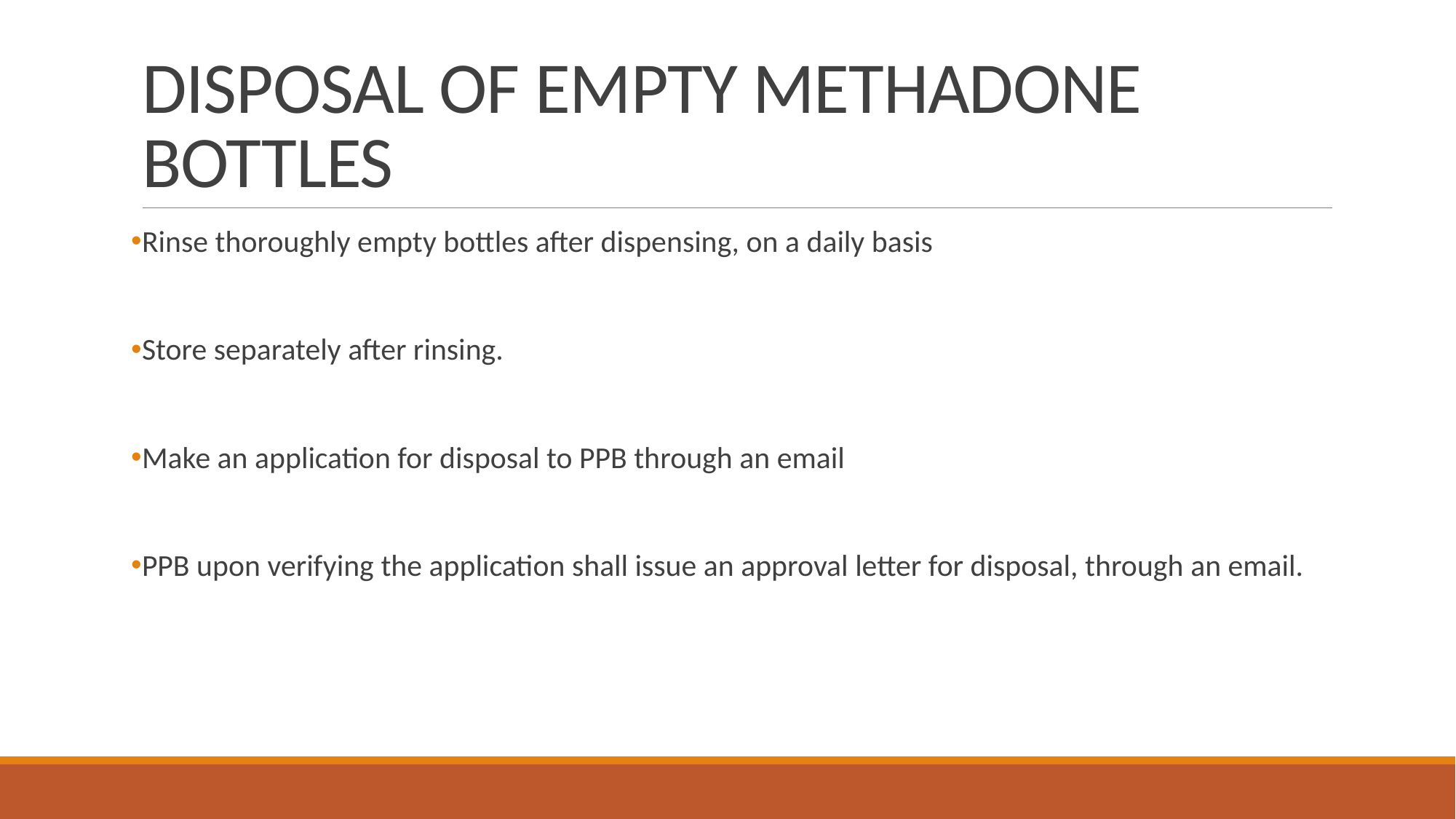

# DISPOSAL OF EMPTY METHADONE BOTTLES
Rinse thoroughly empty bottles after dispensing, on a daily basis

Store separately after rinsing.

Make an application for disposal to PPB through an email

PPB upon verifying the application shall issue an approval letter for disposal, through an email.